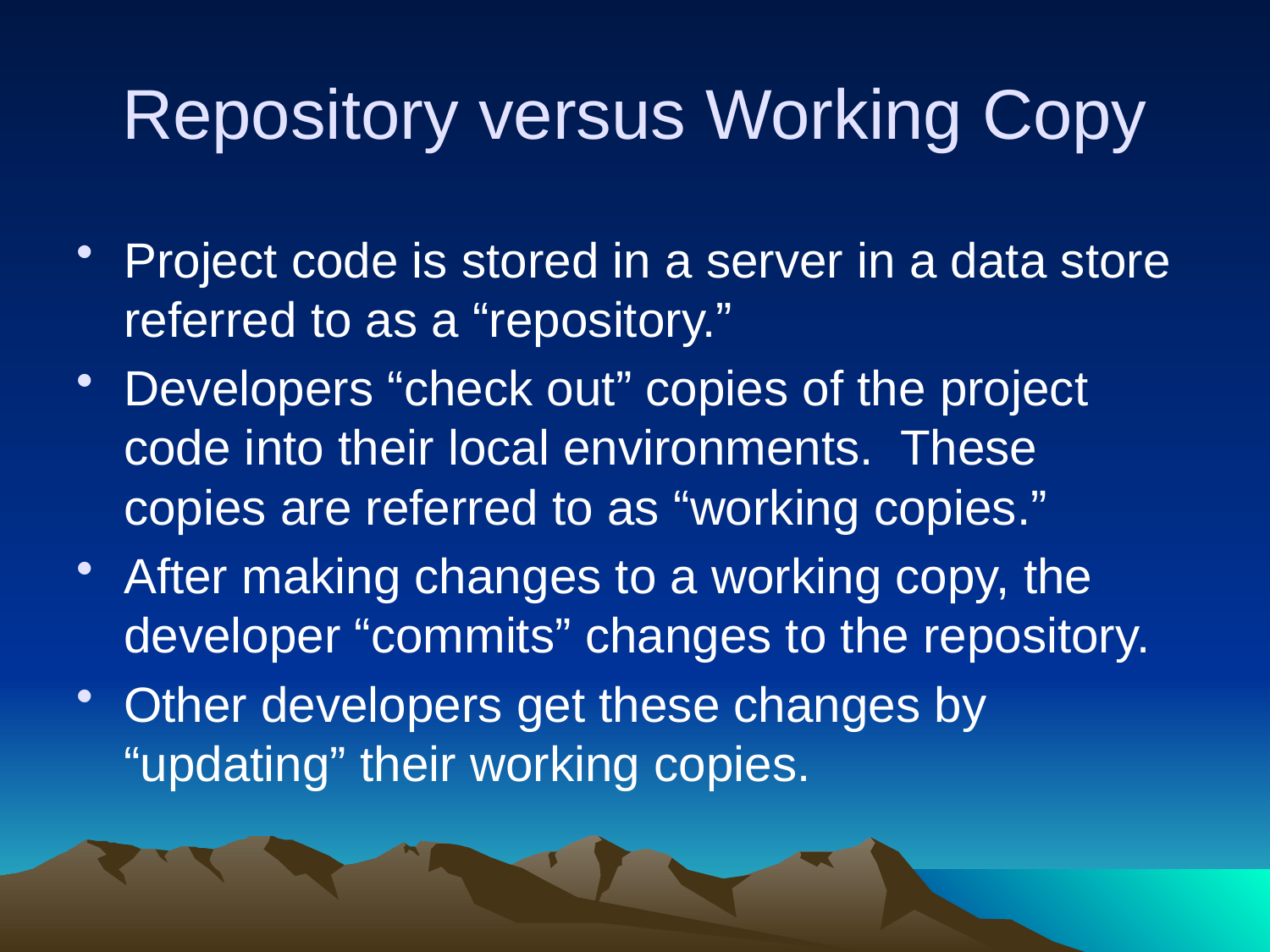

# Repository versus Working Copy
Project code is stored in a server in a data store referred to as a “repository.”
Developers “check out” copies of the project code into their local environments.  These copies are referred to as “working copies.”
After making changes to a working copy, the developer “commits” changes to the repository.
Other developers get these changes by “updating” their working copies.